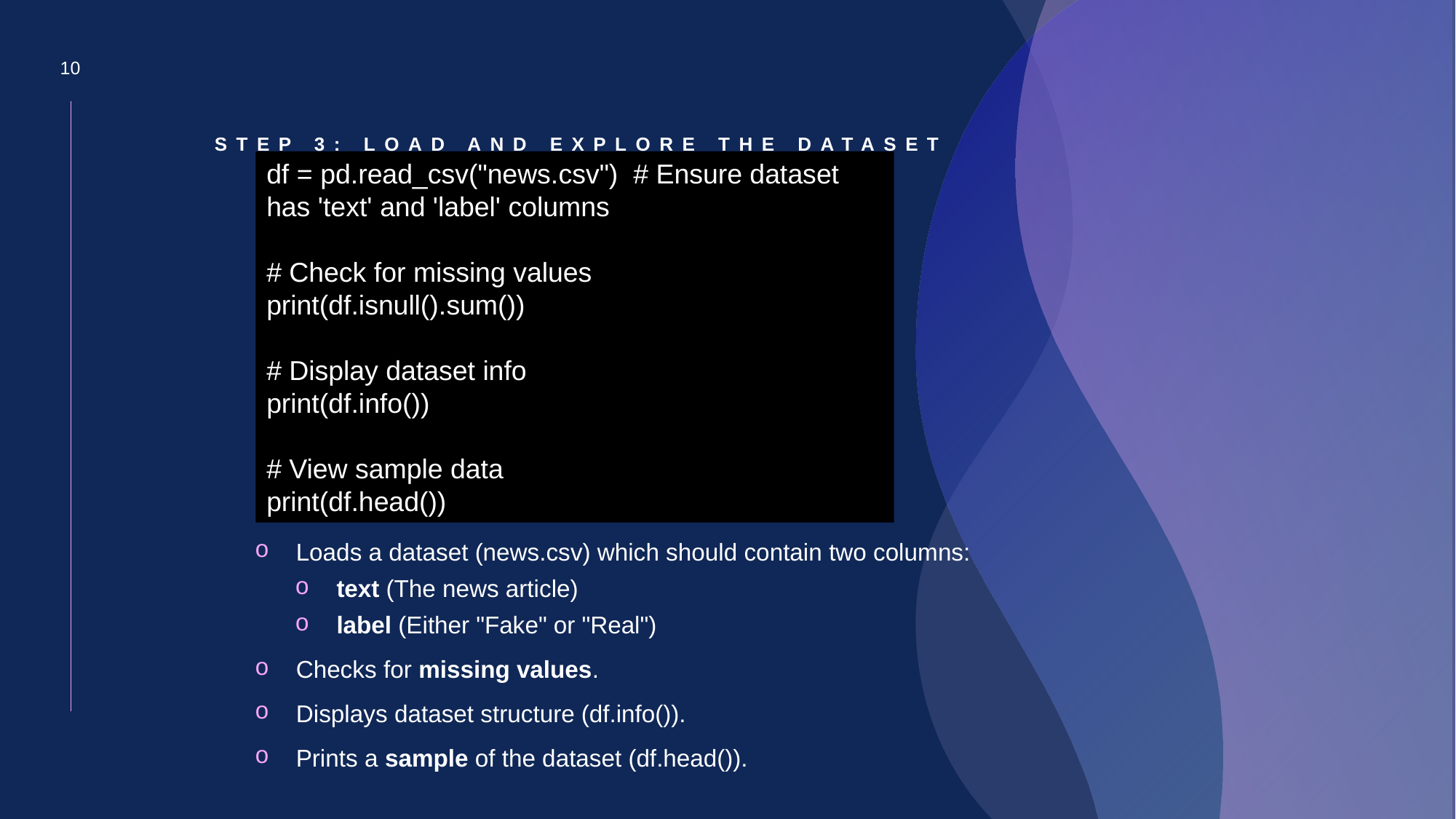

10
# Step 3: Load and Explore the Dataset
df = pd.read_csv("news.csv")  # Ensure dataset has 'text' and 'label' columns

# Check for missing values
print(df.isnull().sum())

# Display dataset info
print(df.info())

# View sample data
print(df.head())

Loads a dataset (news.csv) which should contain two columns:
text (The news article)
label (Either "Fake" or "Real")
Checks for missing values.
Displays dataset structure (df.info()).
Prints a sample of the dataset (df.head()).